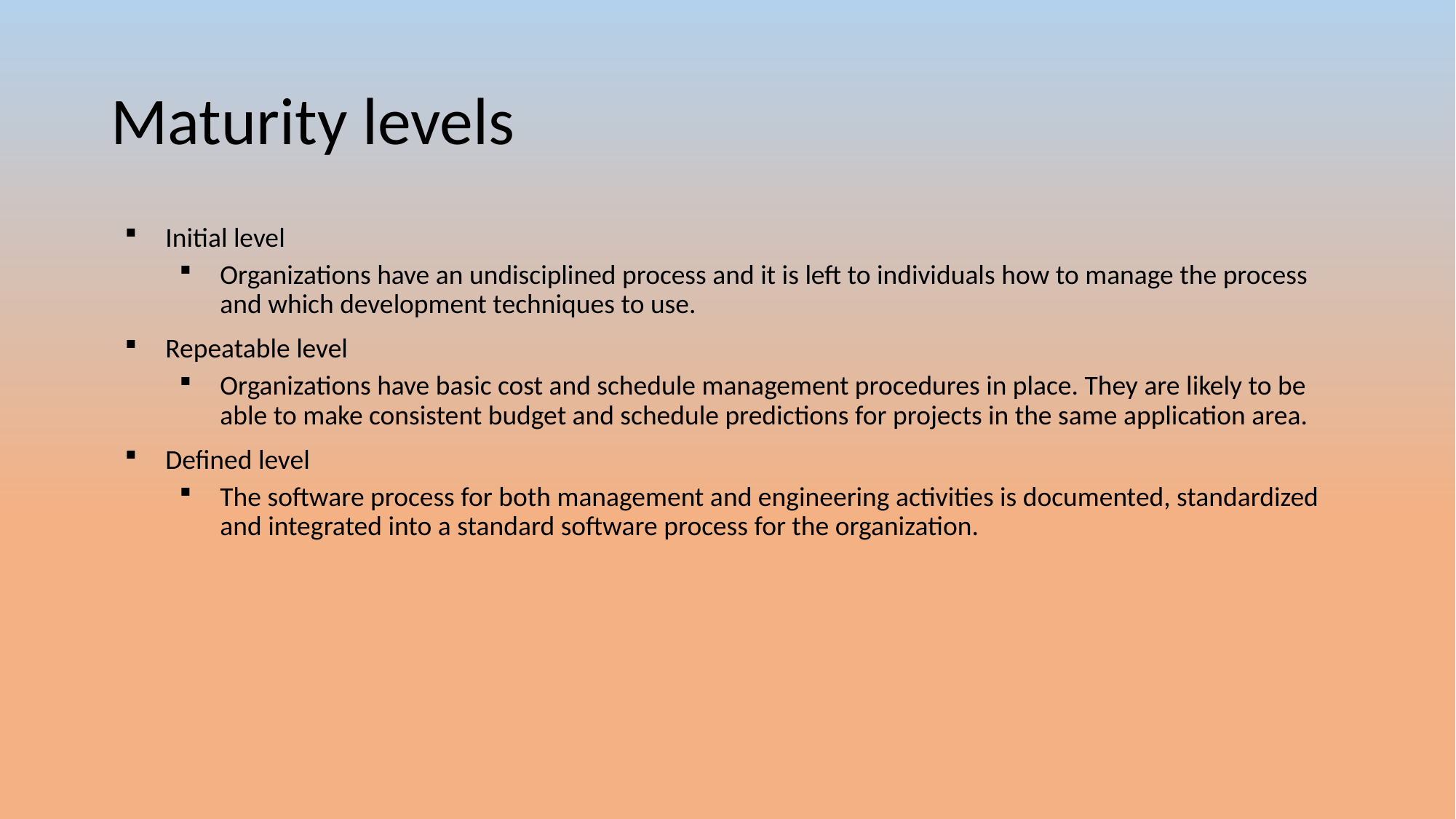

# Maturity levels
Initial level
Organizations have an undisciplined process and it is left to individuals how to manage the process and which development techniques to use.
Repeatable level
Organizations have basic cost and schedule management procedures in place. They are likely to be able to make consistent budget and schedule predictions for projects in the same application area.
Defined level
The software process for both management and engineering activities is documented, standardized and integrated into a standard software process for the organization.